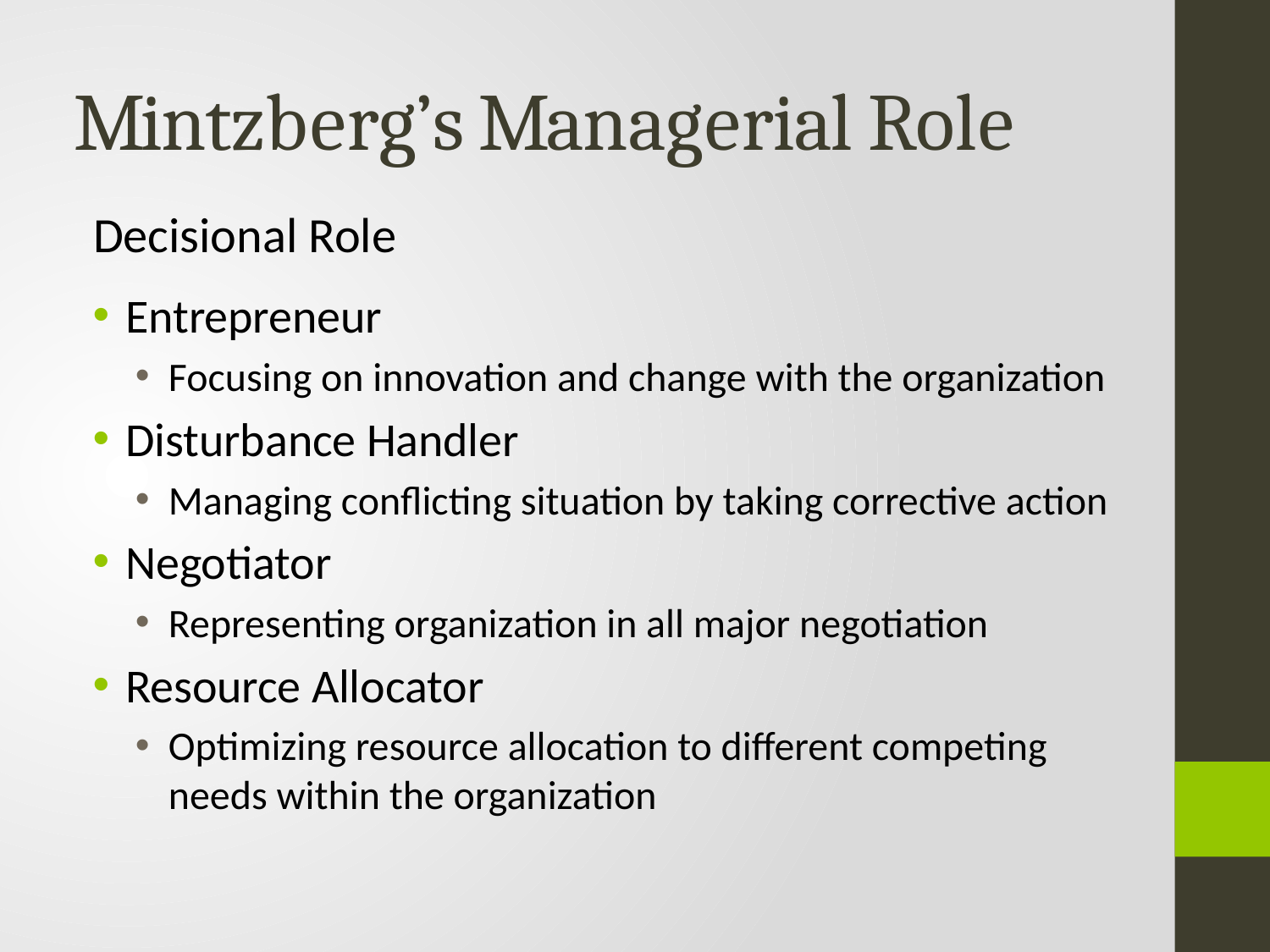

# Mintzberg’s Managerial Role
Decisional Role
Entrepreneur
Focusing on innovation and change with the organization
Disturbance Handler
Managing conflicting situation by taking corrective action
Negotiator
Representing organization in all major negotiation
Resource Allocator
Optimizing resource allocation to different competing needs within the organization